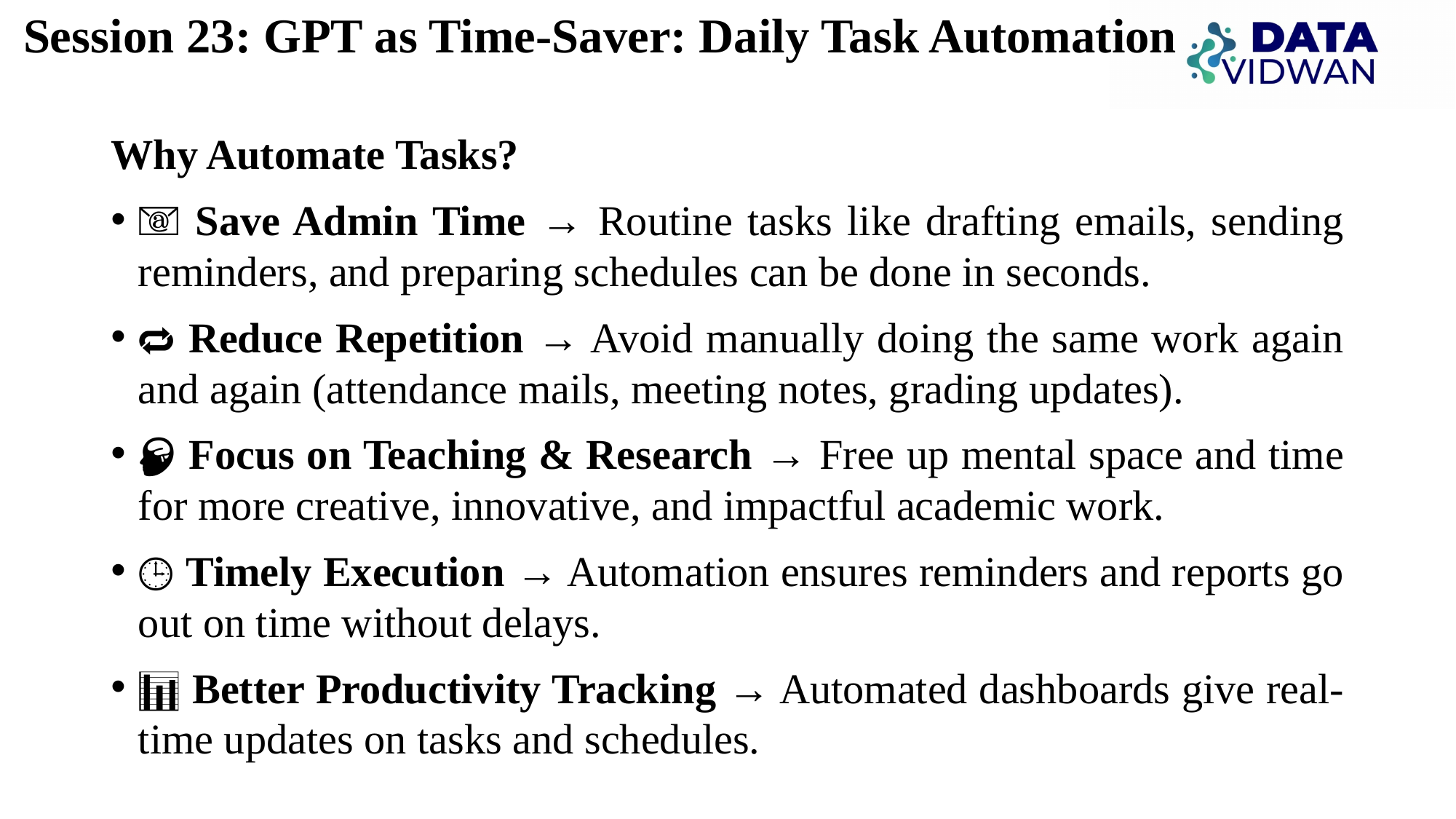

# Session 23: GPT as Time-Saver: Daily Task Automation
Why Automate Tasks?
📧 Save Admin Time → Routine tasks like drafting emails, sending reminders, and preparing schedules can be done in seconds.
🔁 Reduce Repetition → Avoid manually doing the same work again and again (attendance mails, meeting notes, grading updates).
🧠 Focus on Teaching & Research → Free up mental space and time for more creative, innovative, and impactful academic work.
🕒 Timely Execution → Automation ensures reminders and reports go out on time without delays.
📊 Better Productivity Tracking → Automated dashboards give real-time updates on tasks and schedules.